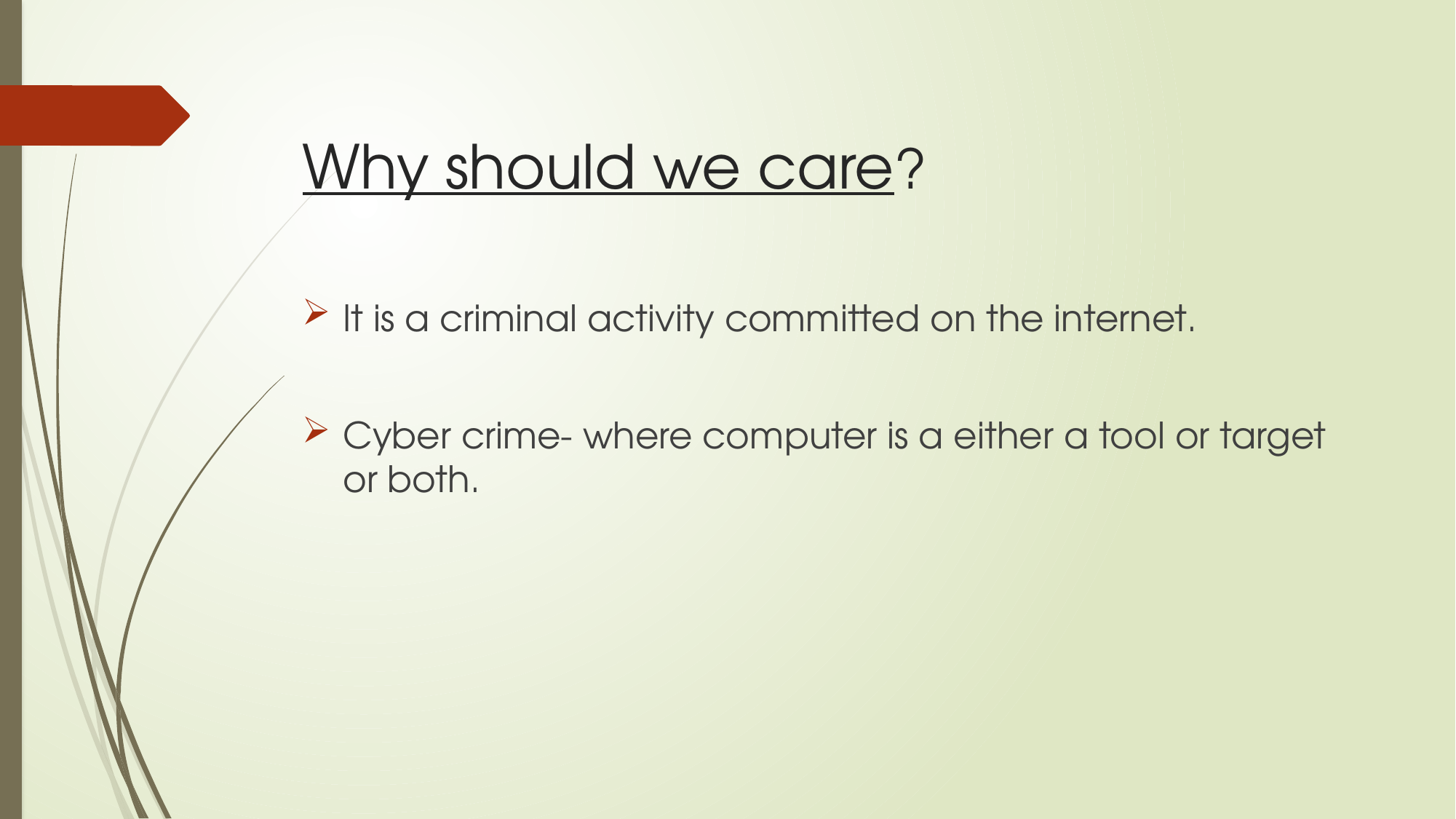

# Why should we care?
It is a criminal activity committed on the internet.

Cyber crime- where computer is a either a tool or target or both.